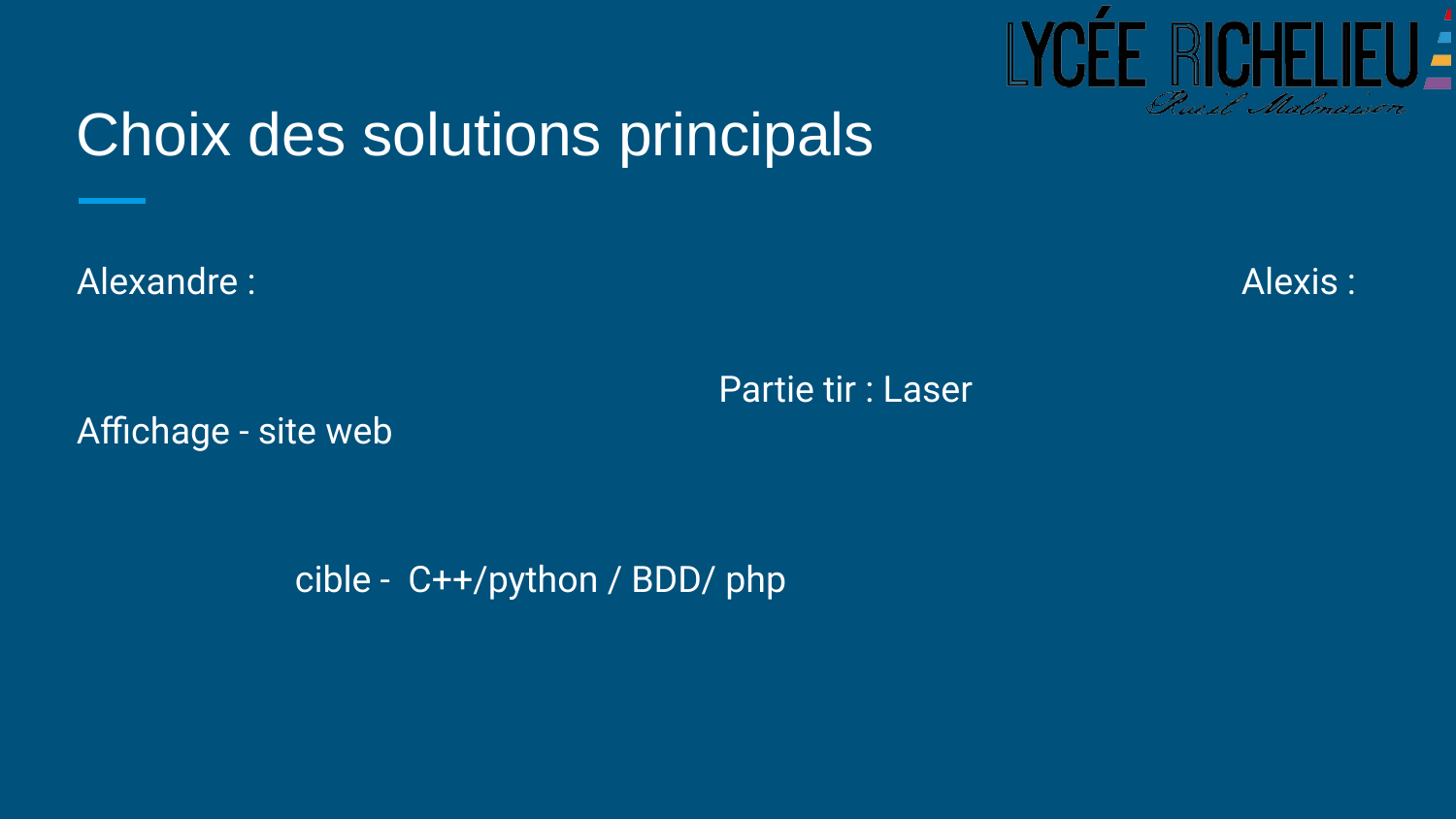

# Choix des solutions principals
Alexandre :							Alexis :

Affichage - site web

cible -  C++/python / BDD/ php

Partie tir : Laser